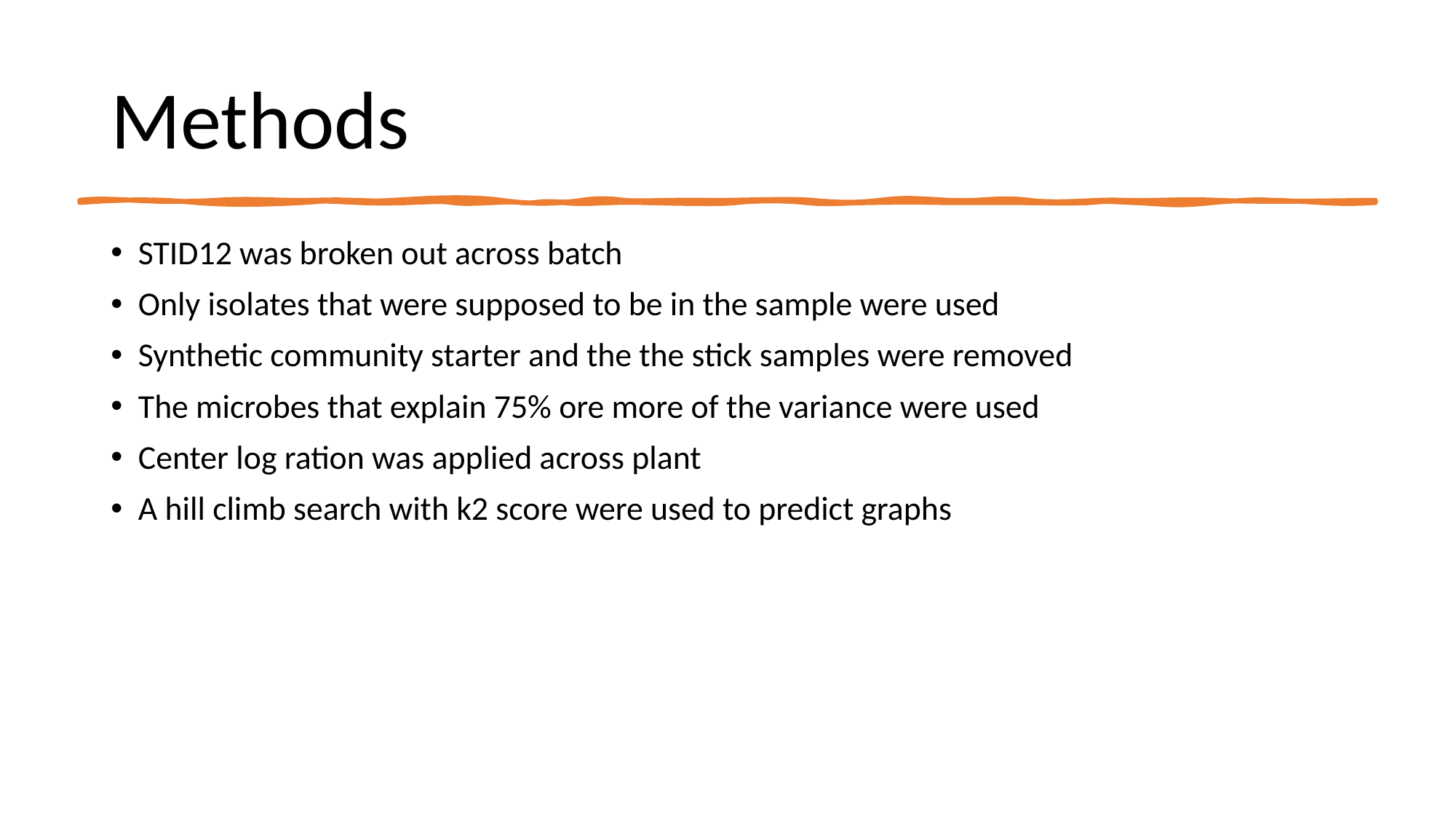

# Methods

STID12 was broken out across batch
Only isolates that were supposed to be in the sample were used
Synthetic community starter and the the stick samples were removed
The microbes that explain 75% ore more of the variance were used
Center log ration was applied across plant
A hill climb search with k2 score were used to predict graphs